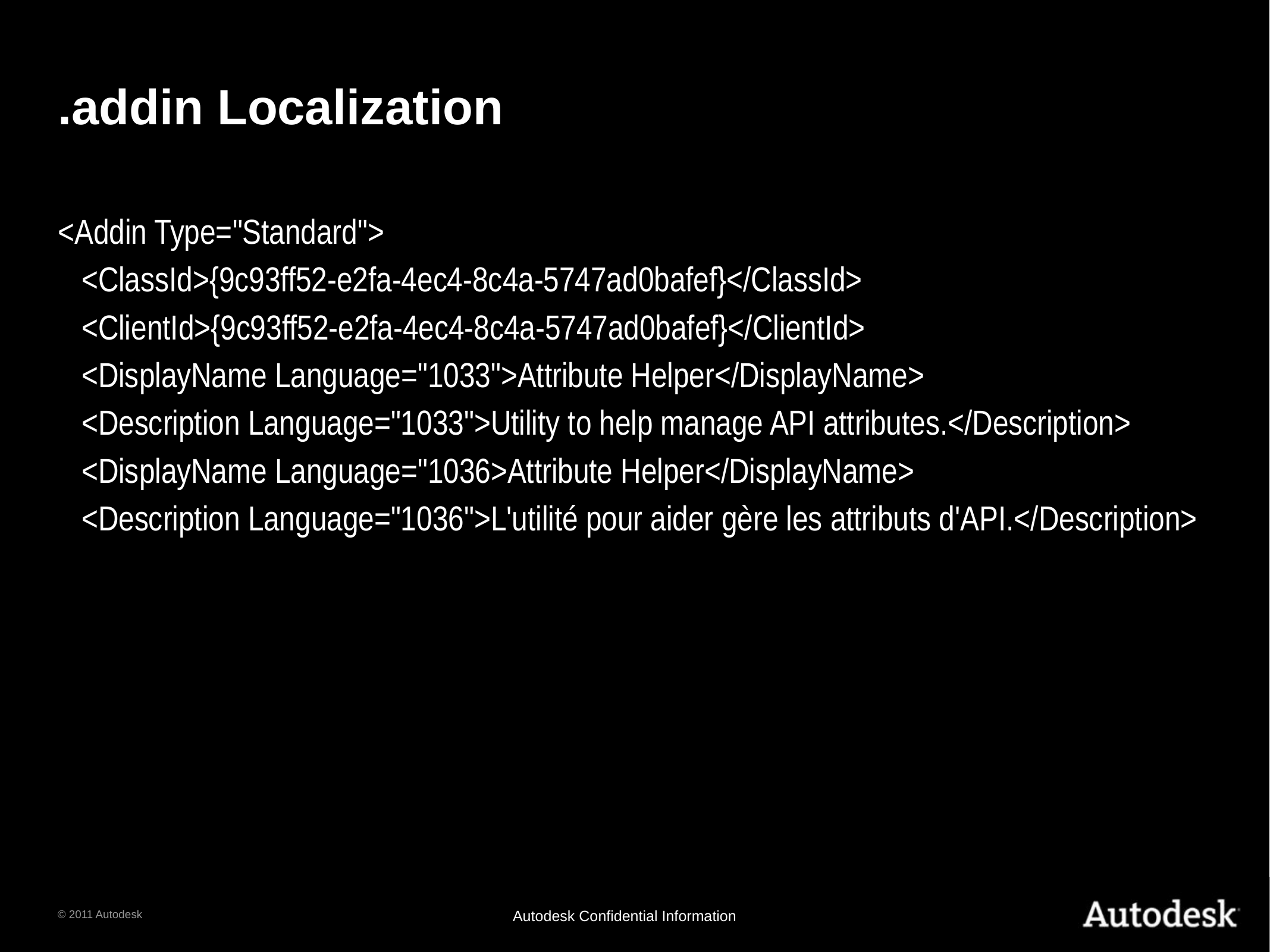

# .addin Localization
<Addin Type="Standard">
   <ClassId>{9c93ff52-e2fa-4ec4-8c4a-5747ad0bafef}</ClassId>
   <ClientId>{9c93ff52-e2fa-4ec4-8c4a-5747ad0bafef}</ClientId>
   <DisplayName Language="1033">Attribute Helper</DisplayName>
   <Description Language="1033">Utility to help manage API attributes.</Description>
   <DisplayName Language="1036>Attribute Helper</DisplayName>
   <Description Language="1036">L'utilité pour aider gère les attributs d'API.</Description>